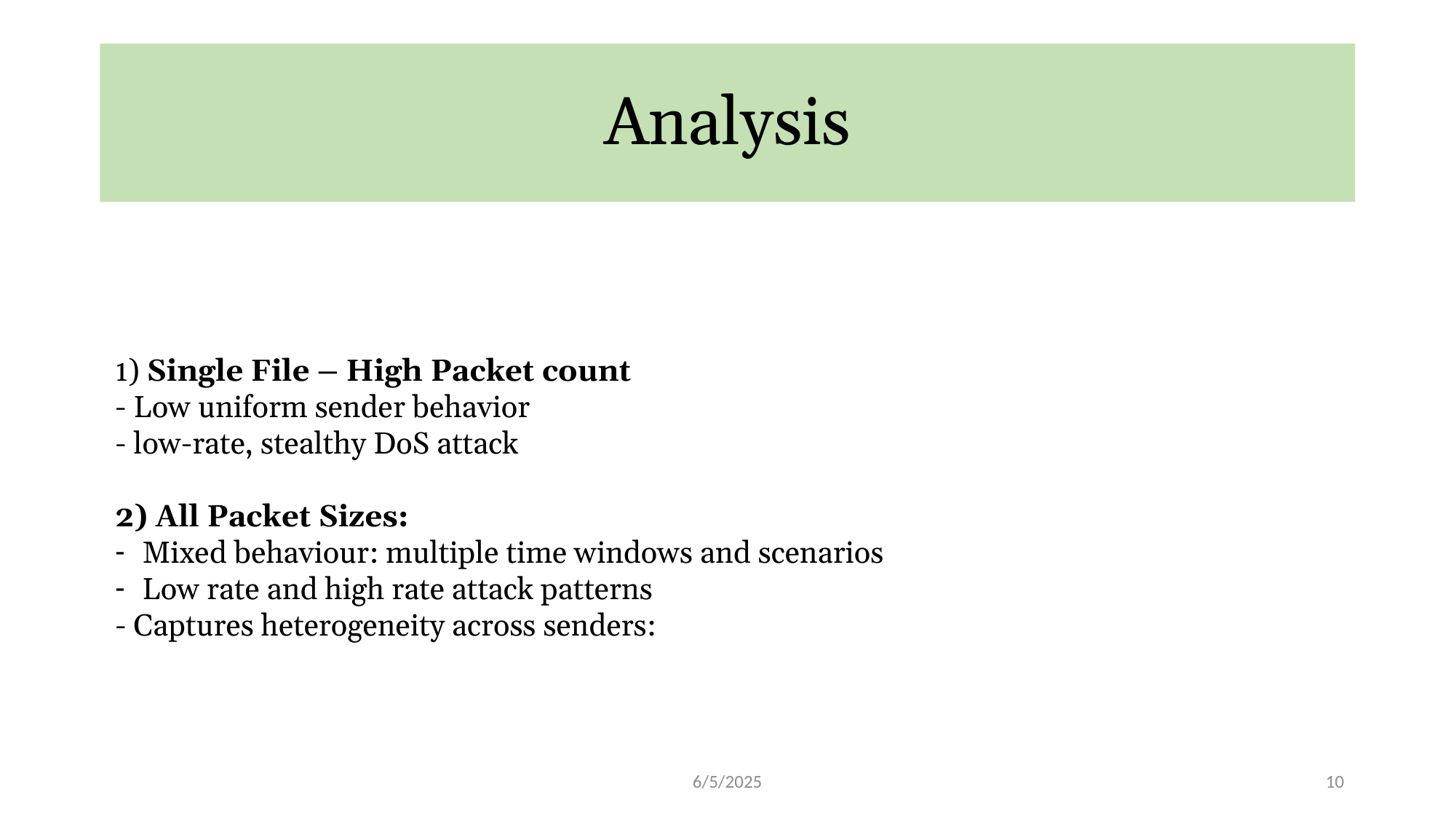

# Analysis

1) Single File – High Packet count
- Low uniform sender behavior
- low-rate, stealthy DoS attack
2) All Packet Sizes:
Mixed behaviour: multiple time windows and scenarios
Low rate and high rate attack patterns
- Captures heterogeneity across senders:
6/5/2025
10